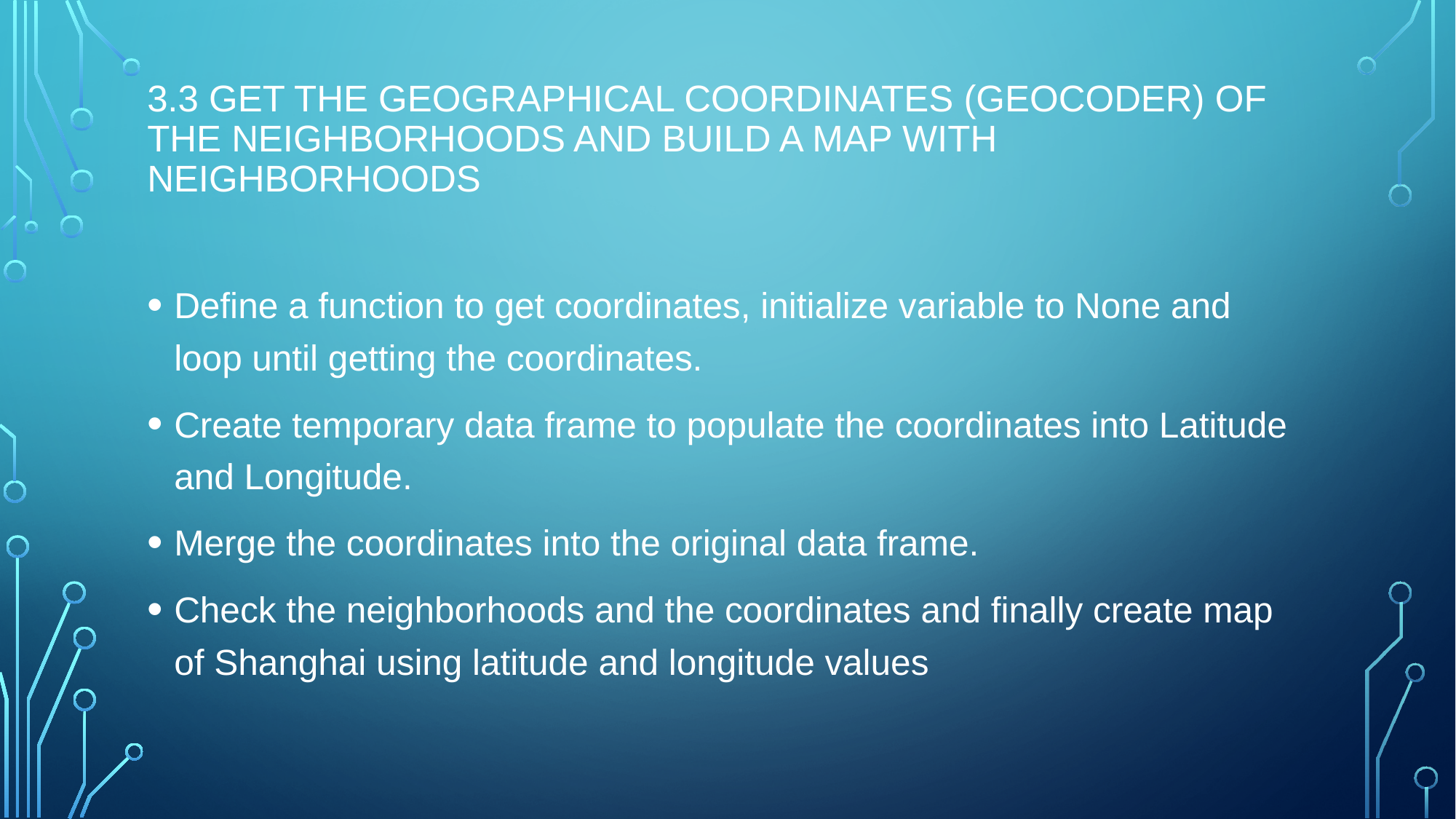

# 3.3 Get the geographical coordinates (Geocoder) of the neighborhoods and build a map with neighborhoods
Define a function to get coordinates, initialize variable to None and loop until getting the coordinates.
Create temporary data frame to populate the coordinates into Latitude and Longitude.
Merge the coordinates into the original data frame.
Check the neighborhoods and the coordinates and finally create map of Shanghai using latitude and longitude values